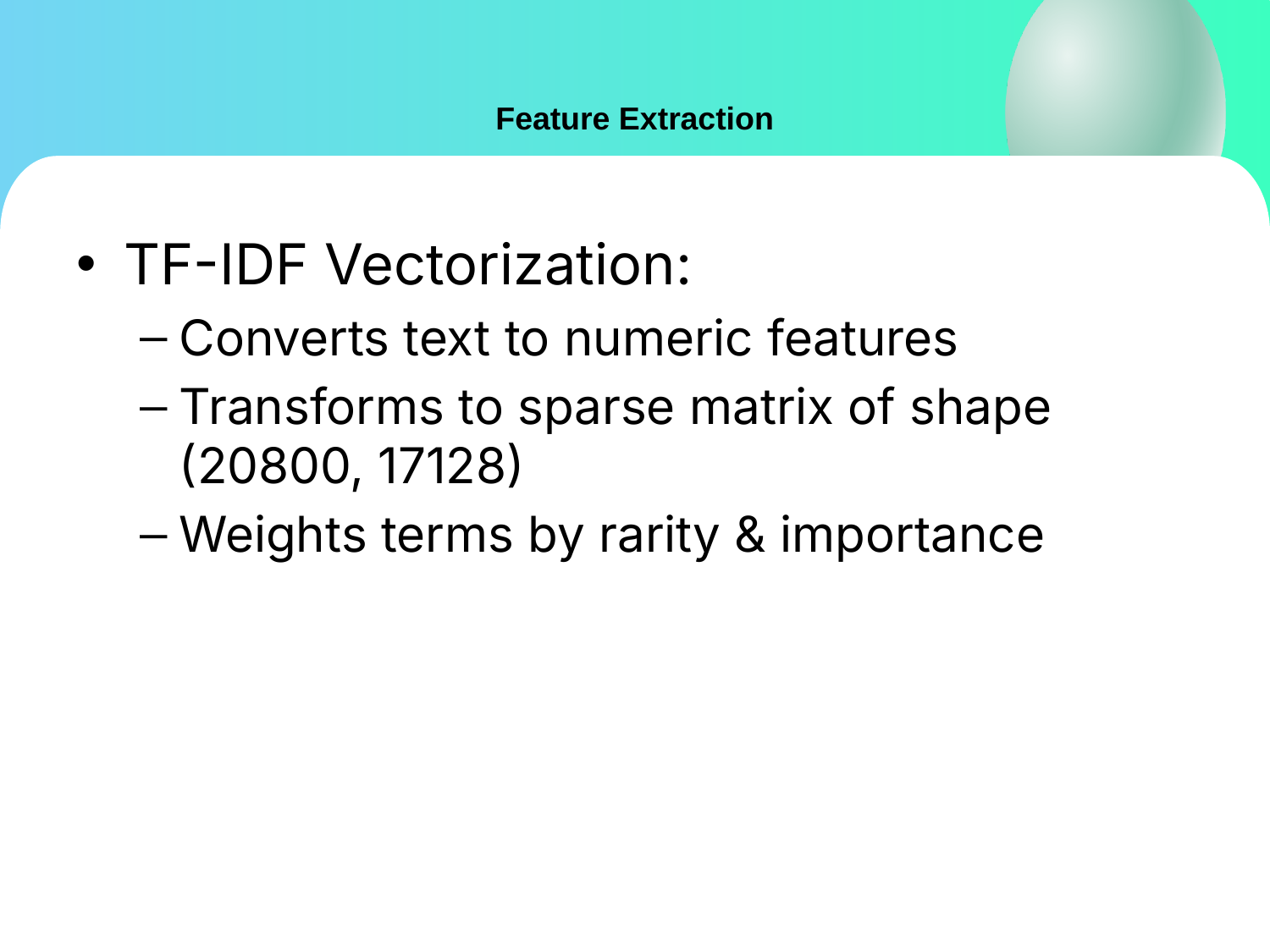

Feature Extraction
TF-IDF Vectorization:
Converts text to numeric features
Transforms to sparse matrix of shape (20800, 17128)
Weights terms by rarity & importance